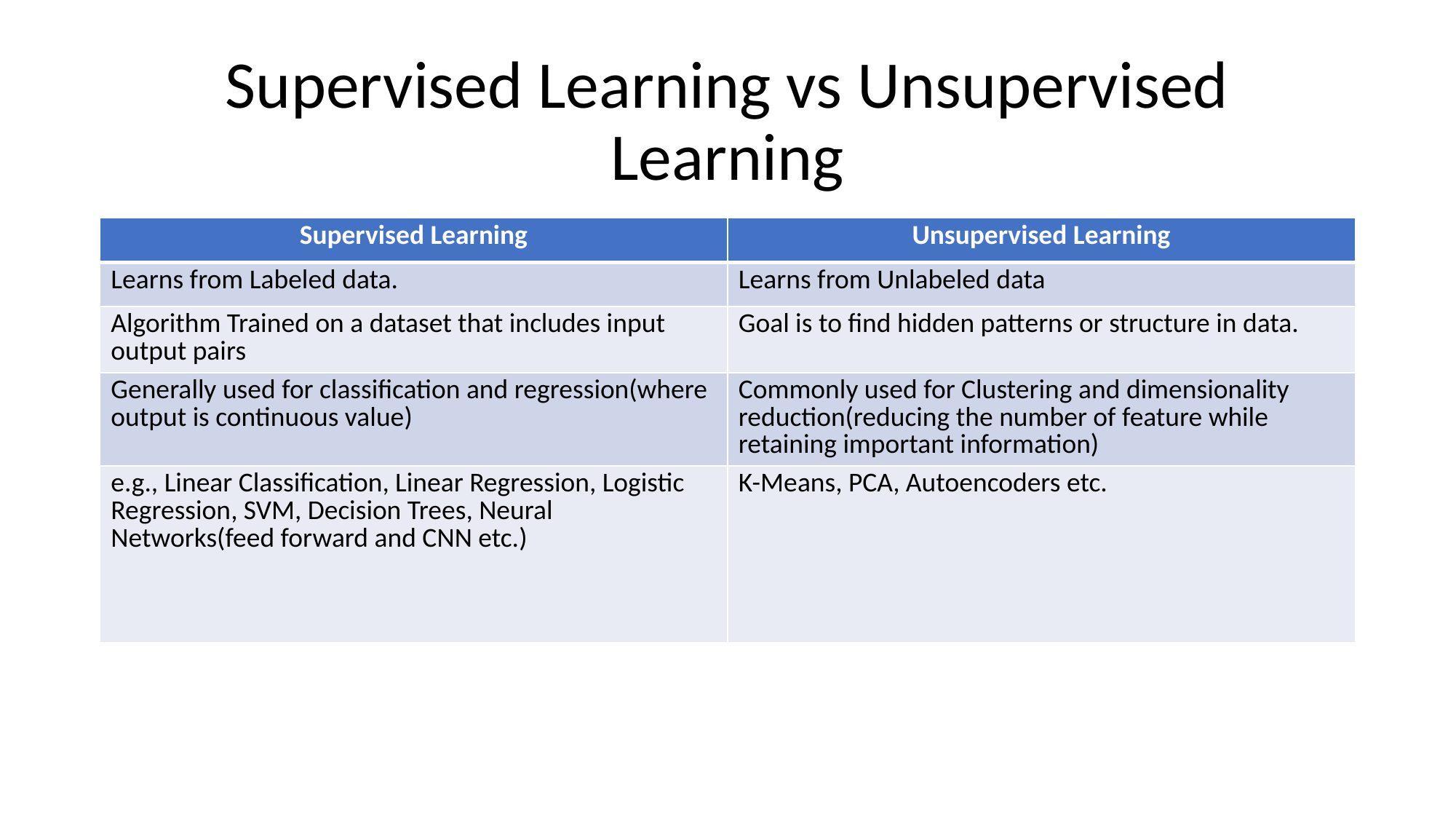

# Supervised Learning vs Unsupervised Learning
| Supervised Learning | Unsupervised Learning |
| --- | --- |
| Learns from Labeled data. | Learns from Unlabeled data |
| Algorithm Trained on a dataset that includes input output pairs | Goal is to find hidden patterns or structure in data. |
| Generally used for classification and regression(where output is continuous value) | Commonly used for Clustering and dimensionality reduction(reducing the number of feature while retaining important information) |
| e.g., Linear Classification, Linear Regression, Logistic Regression, SVM, Decision Trees, Neural Networks(feed forward and CNN etc.) | K-Means, PCA, Autoencoders etc. |